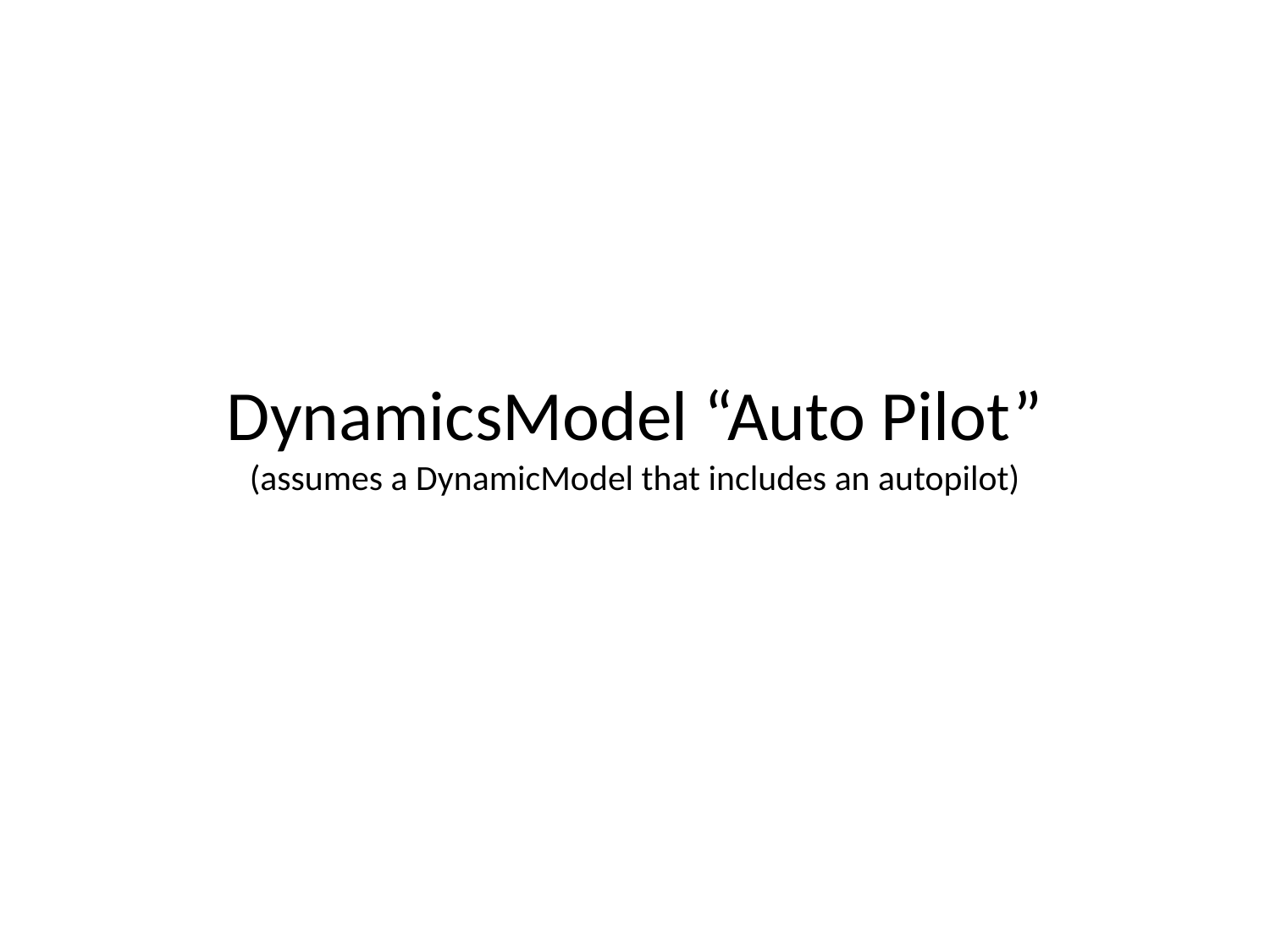

DynamicsModel “Auto Pilot”
(assumes a DynamicModel that includes an autopilot)